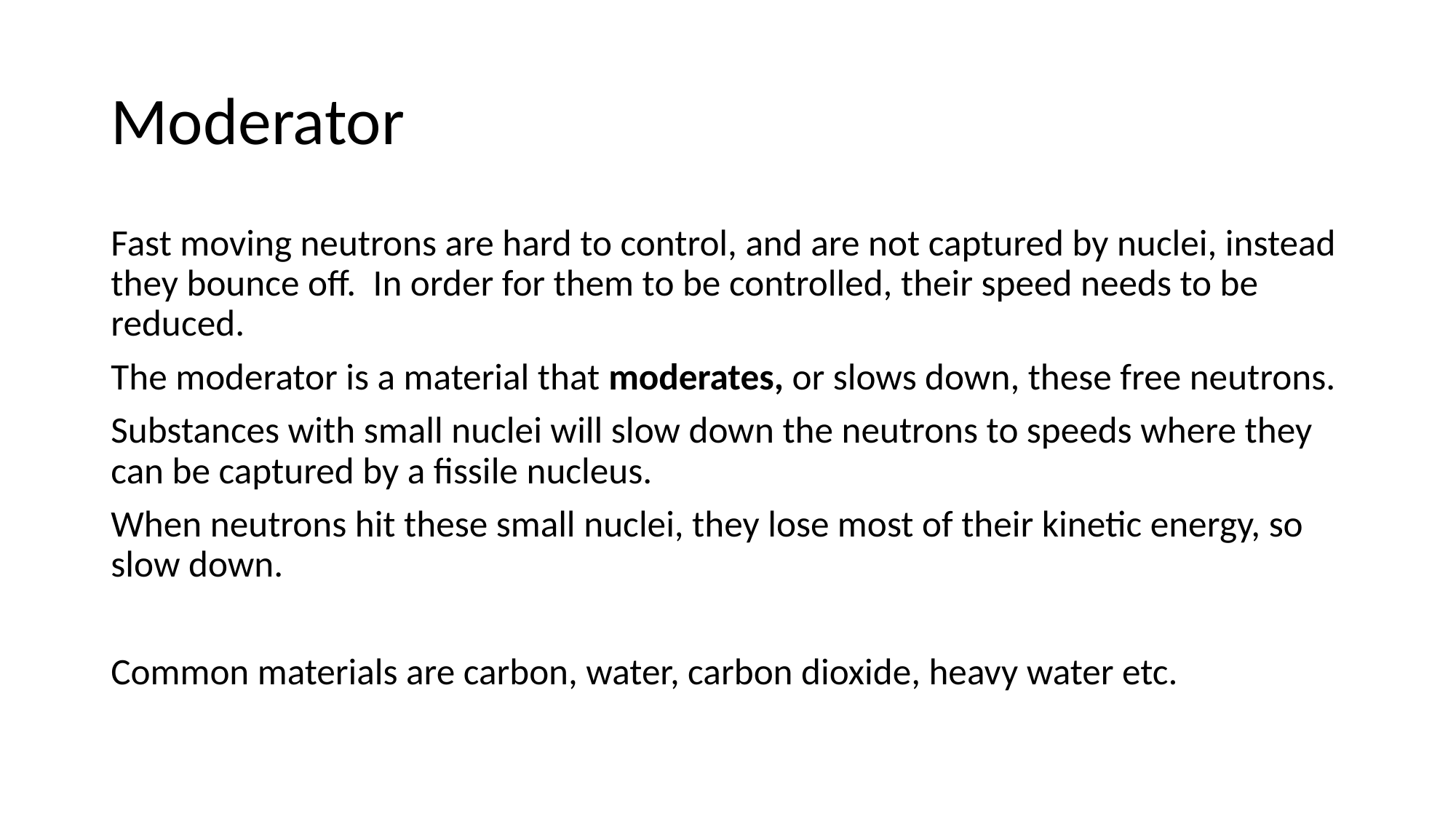

# Moderator
Fast moving neutrons are hard to control, and are not captured by nuclei, instead they bounce off.  In order for them to be controlled, their speed needs to be reduced.
The moderator is a material that moderates, or slows down, these free neutrons.
Substances with small nuclei will slow down the neutrons to speeds where they can be captured by a fissile nucleus.
When neutrons hit these small nuclei, they lose most of their kinetic energy, so slow down.

Common materials are carbon, water, carbon dioxide, heavy water etc.